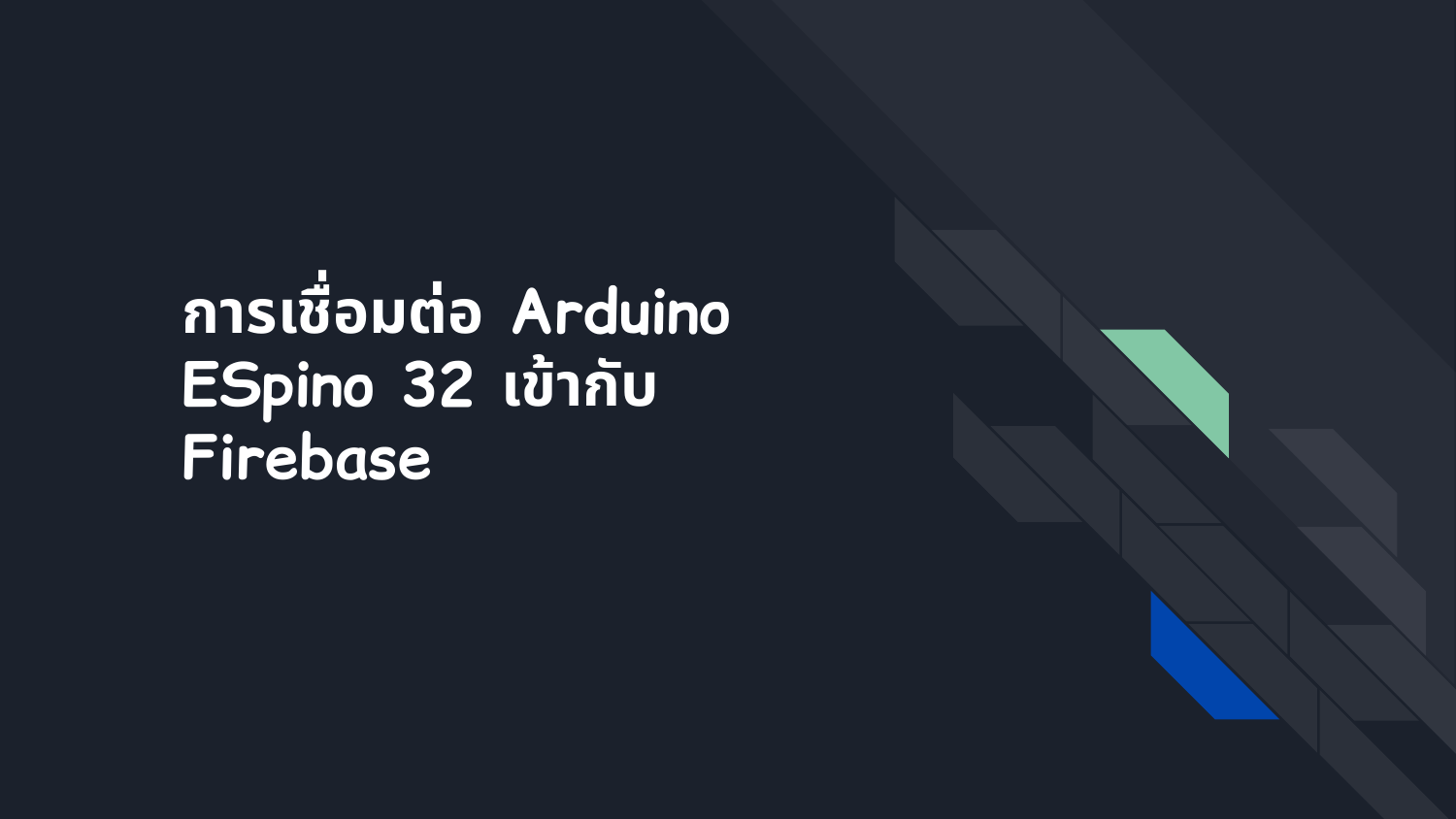

# การเชื่อมต่อ Arduino ESpino 32 เข้ากับ Firebase